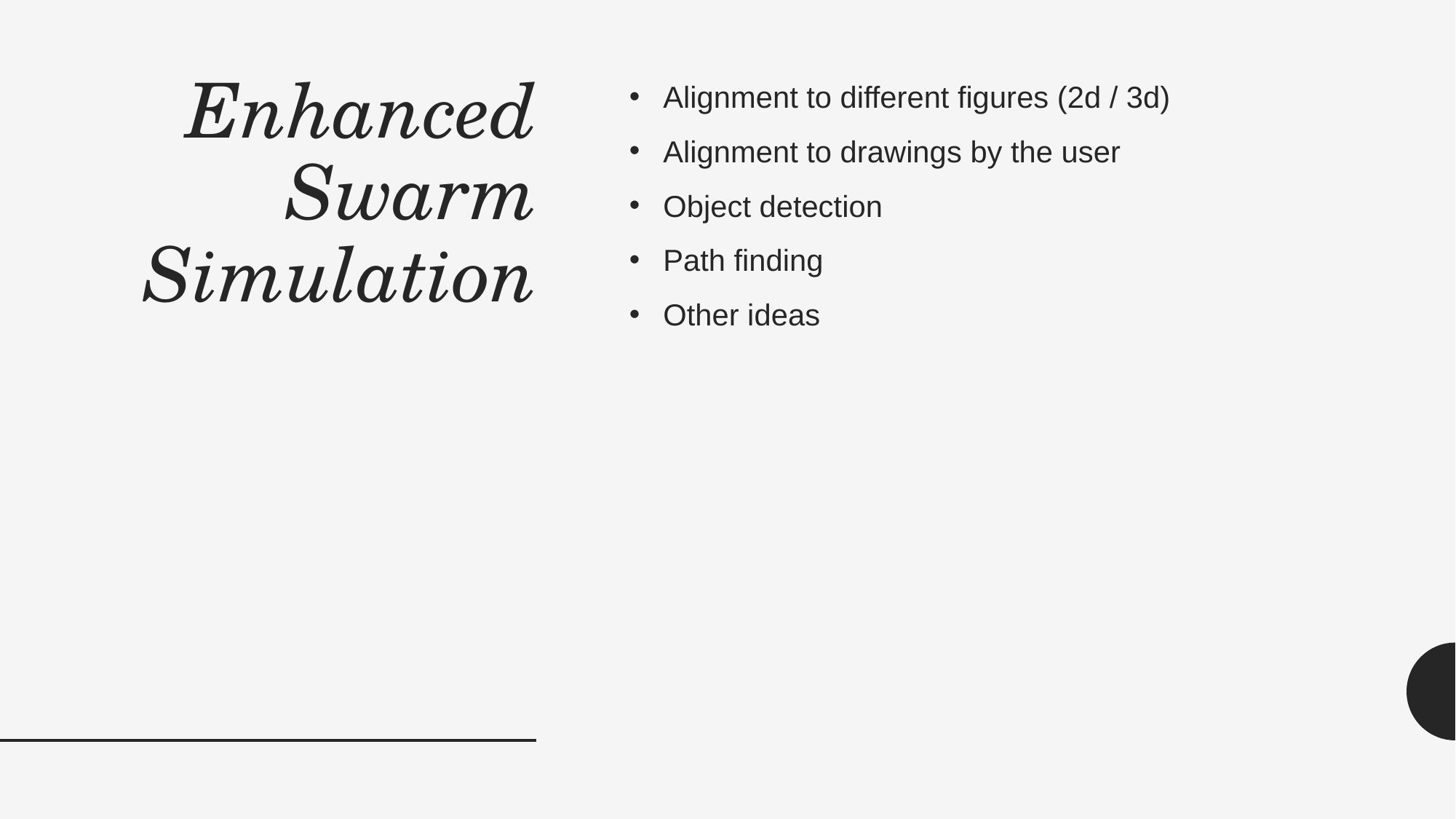

# Enhanced Swarm Simulation
Alignment to different figures (2d / 3d)
Alignment to drawings by the user
Object detection
Path finding
Other ideas